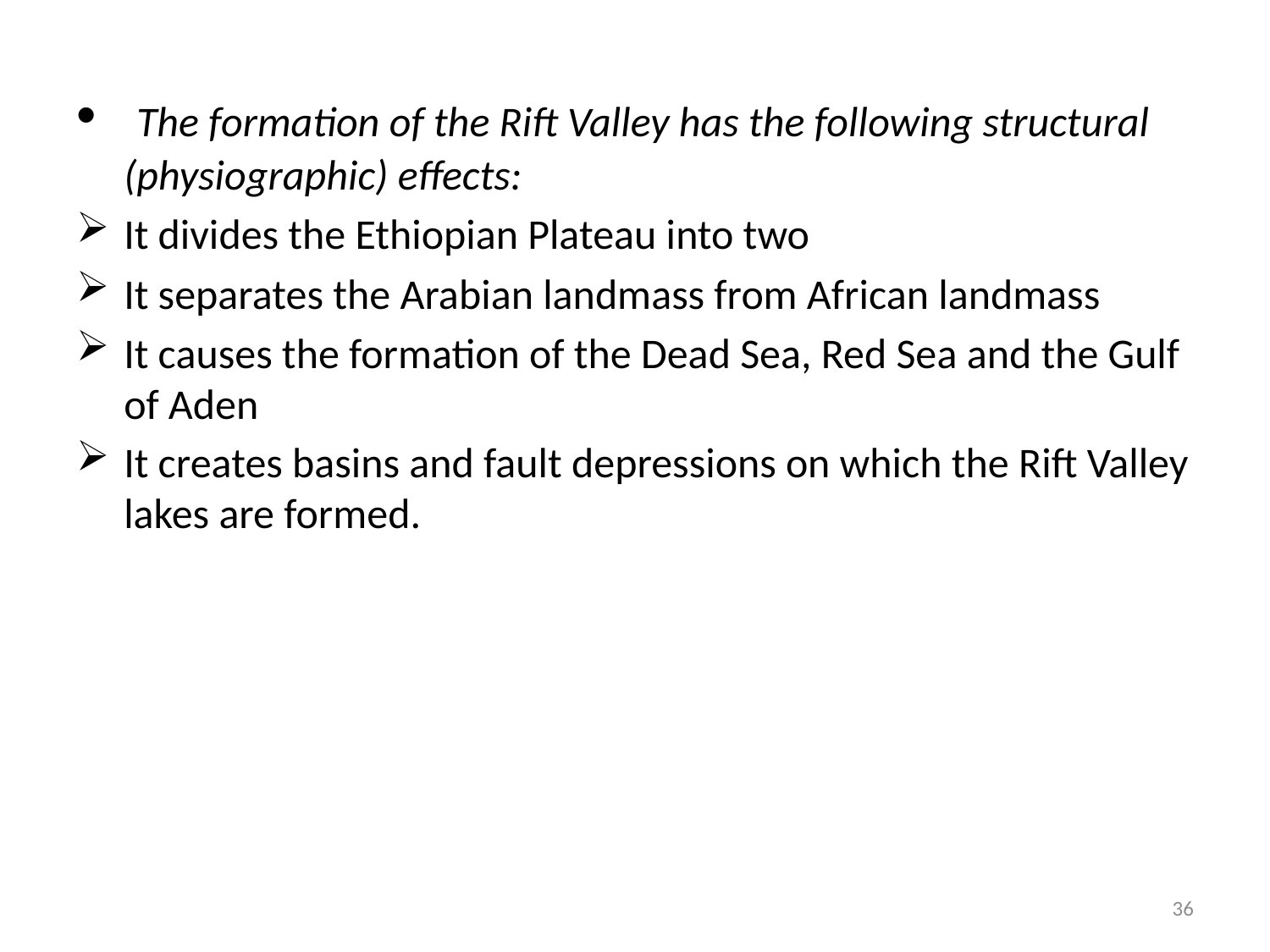

#
 The formation of the Rift Valley has the following structural (physiographic) effects:
It divides the Ethiopian Plateau into two
It separates the Arabian landmass from African landmass
It causes the formation of the Dead Sea, Red Sea and the Gulf of Aden
It creates basins and fault depressions on which the Rift Valley lakes are formed.

36